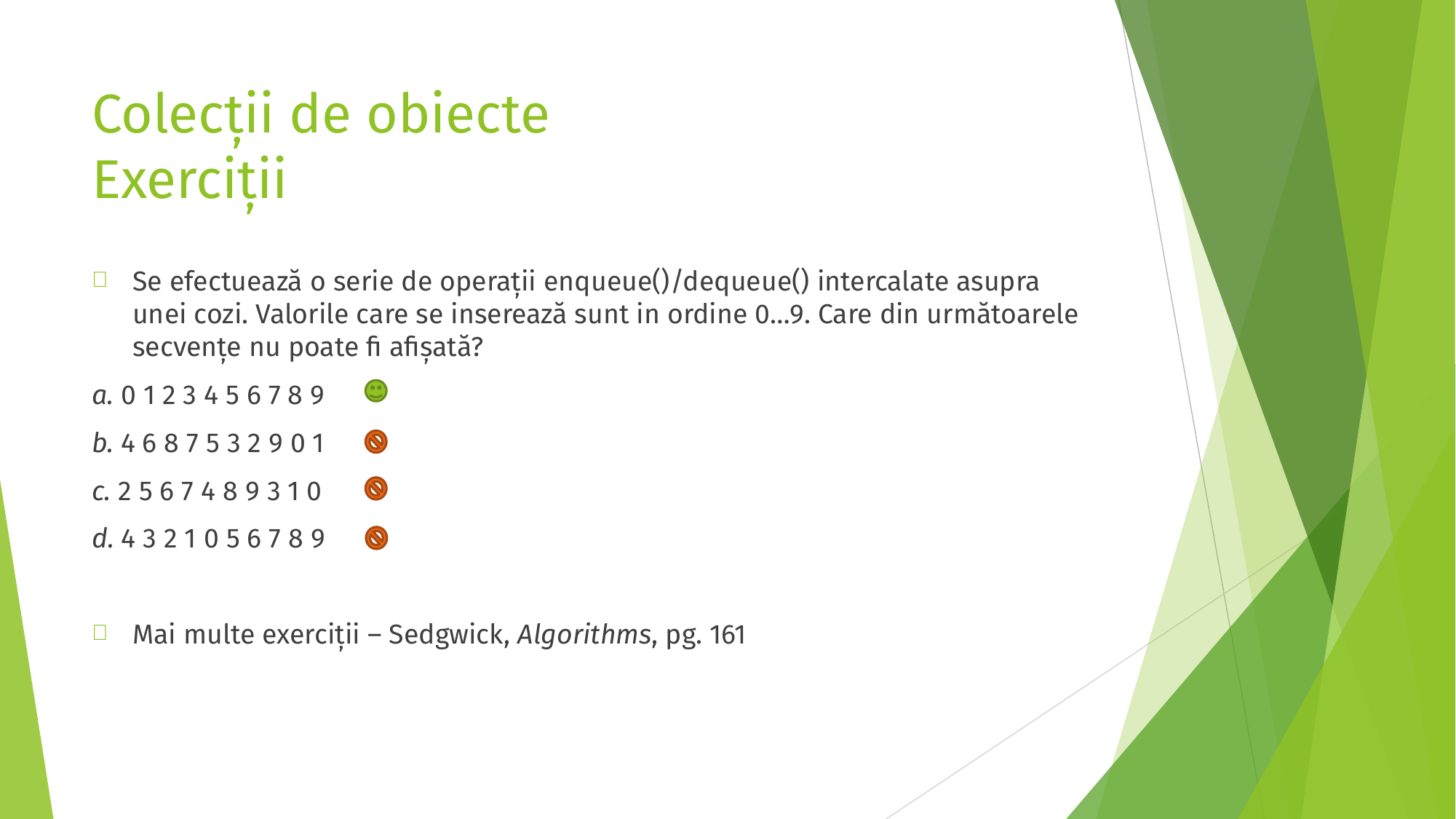

# Colecții de obiecte Exerciții
Se efectuează o serie de operații enqueue()/dequeue() intercalate asupra unei cozi. Valorile care se inserează sunt in ordine 0…9. Care din următoarele secvențe nu poate fi afișată?
a. 0 1 2 3 4 5 6 7 8 9
b. 4 6 8 7 5 3 2 9 0 1
c. 2 5 6 7 4 8 9 3 1 0
d. 4 3 2 1 0 5 6 7 8 9

Mai multe exerciții – Sedgwick, Algorithms, pg. 161